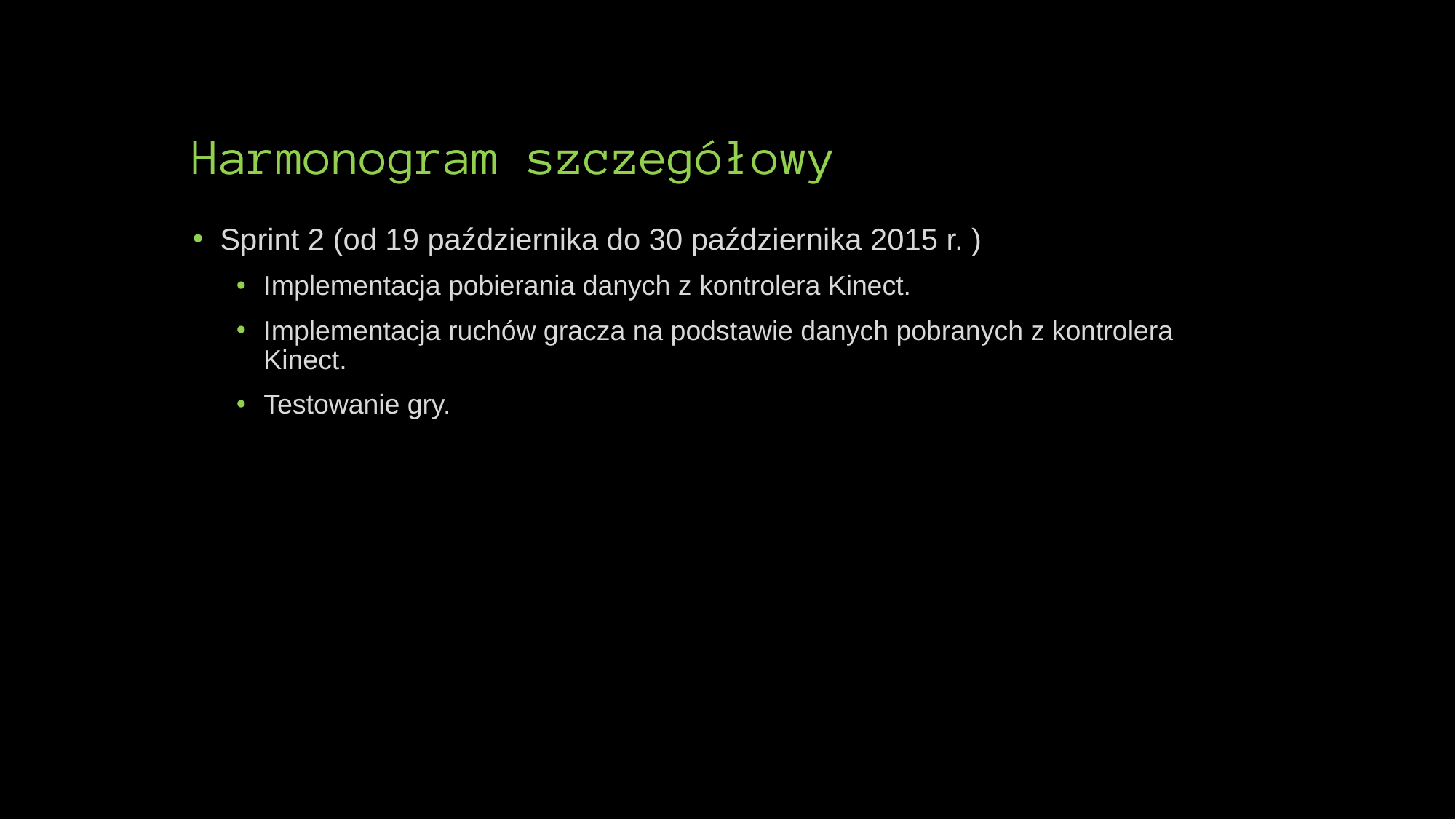

# Harmonogram szczegółowy
Sprint 2 (od 19 października do 30 października 2015 r. )
Implementacja pobierania danych z kontrolera Kinect.
Implementacja ruchów gracza na podstawie danych pobranych z kontrolera Kinect.
Testowanie gry.